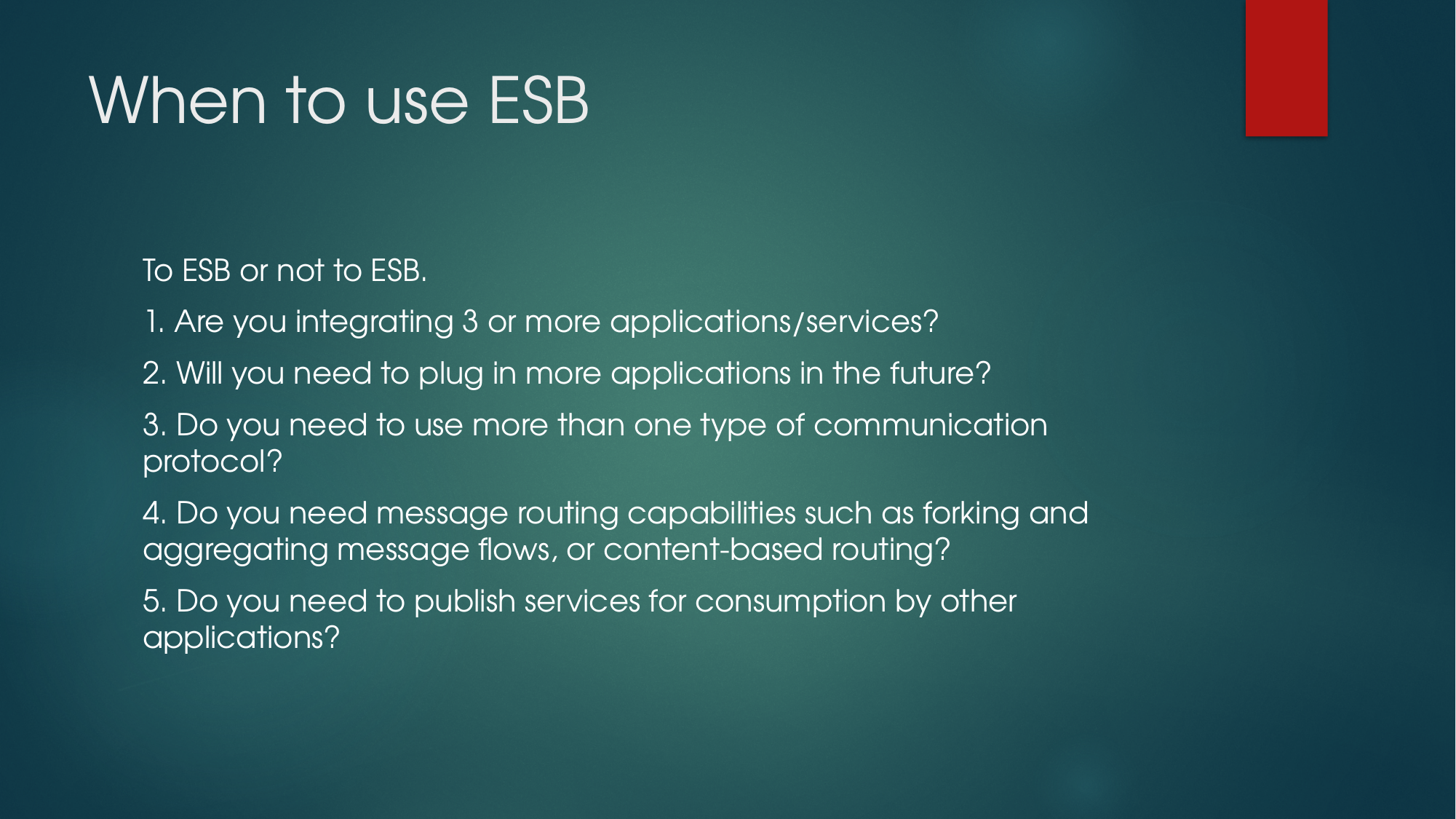

# When to use ESB
To ESB or not to ESB.
1. Are you integrating 3 or more applications/services?
2. Will you need to plug in more applications in the future?
3. Do you need to use more than one type of communication protocol?
4. Do you need message routing capabilities such as forking and aggregating message flows, or content-based routing?
5. Do you need to publish services for consumption by other applications?